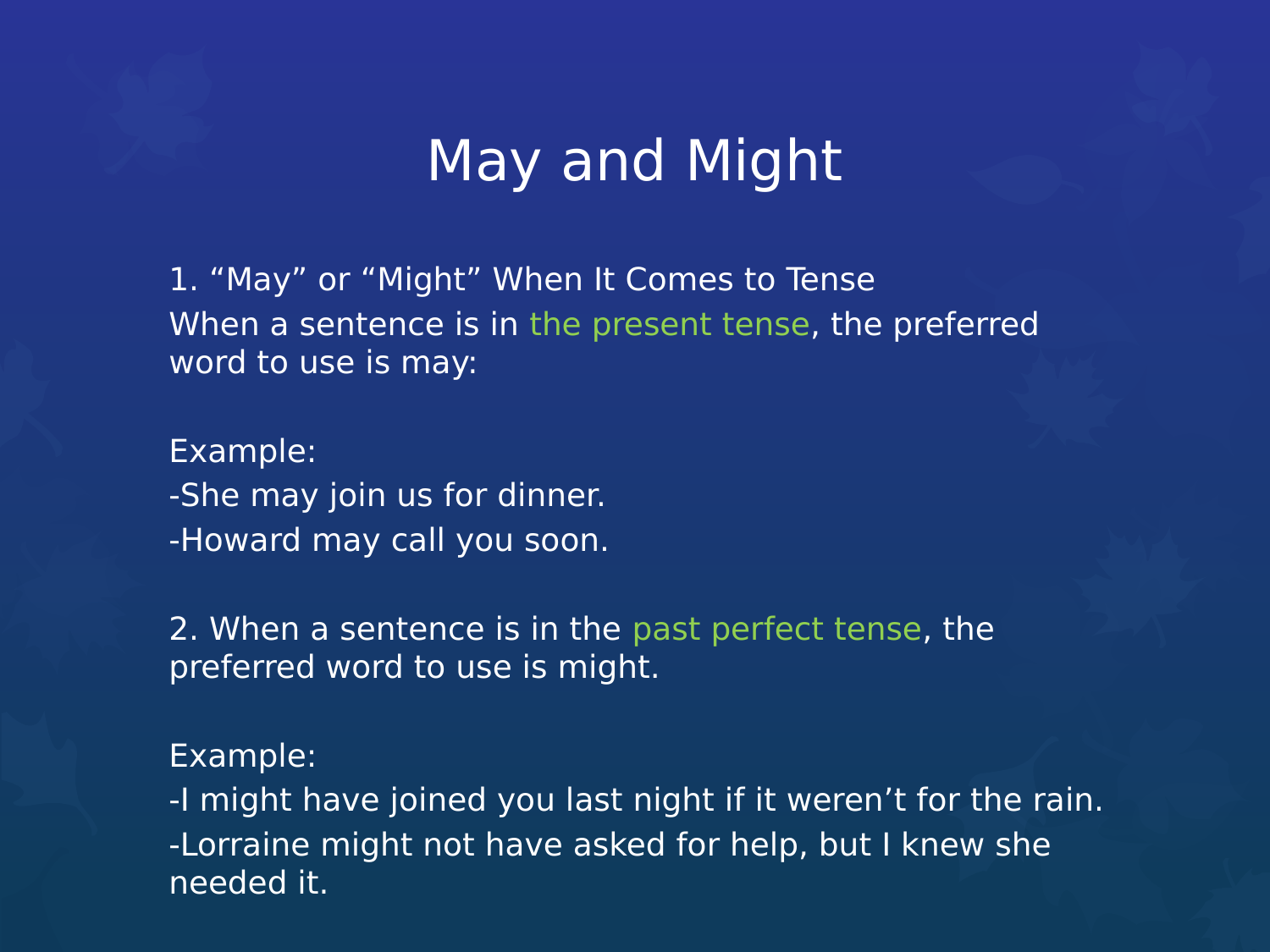

# May and Might
1. “May” or “Might” When It Comes to Tense
When a sentence is in the present tense, the preferred word to use is may:

Example:
-She may join us for dinner.
-Howard may call you soon.

2. When a sentence is in the past perfect tense, the preferred word to use is might.

Example:
-I might have joined you last night if it weren’t for the rain.
-Lorraine might not have asked for help, but I knew she needed it.